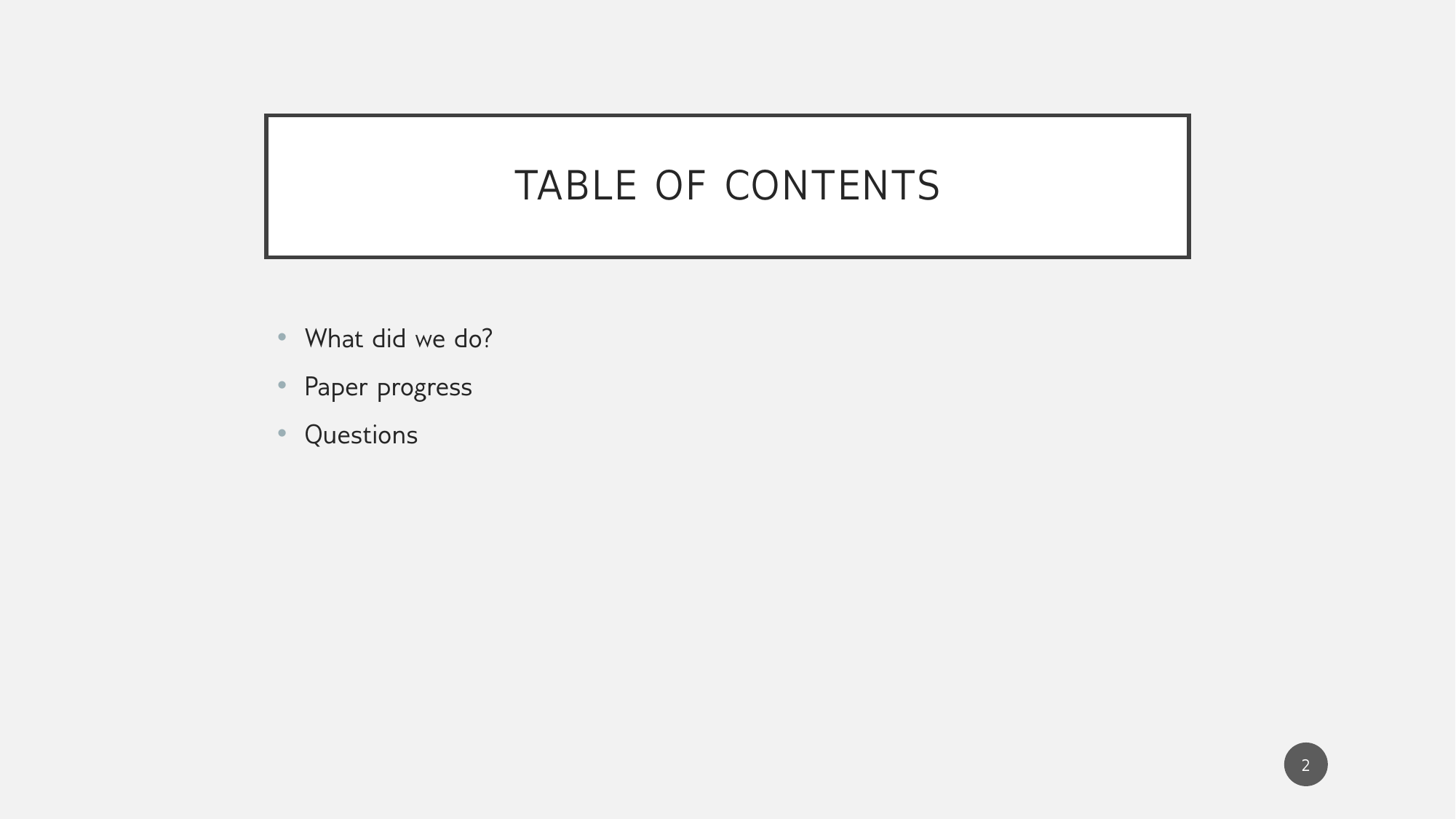

# Table of contents
What did we do?
Paper progress
Questions

2